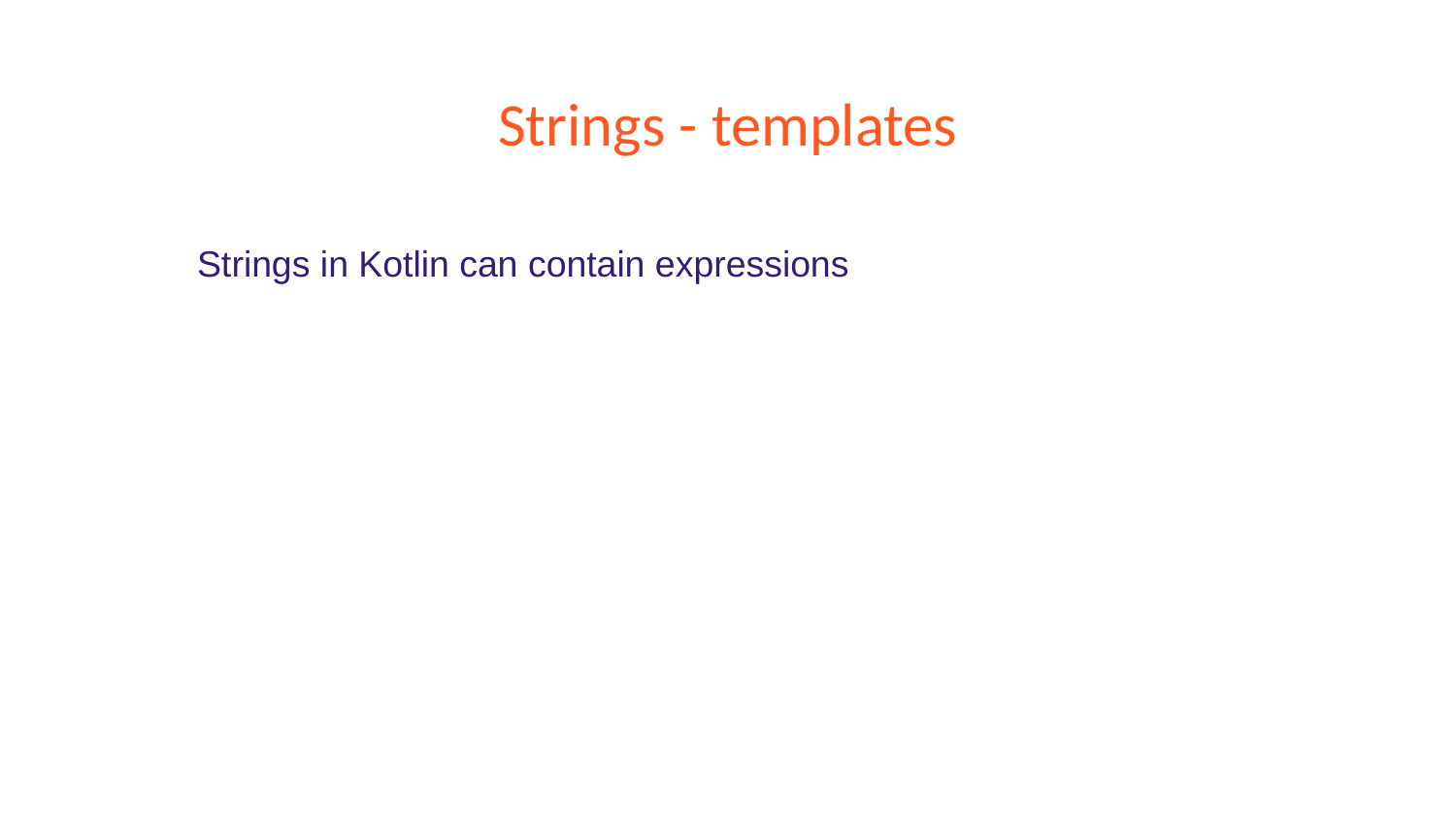

# Strings - templates
Strings in Kotlin can contain expressions